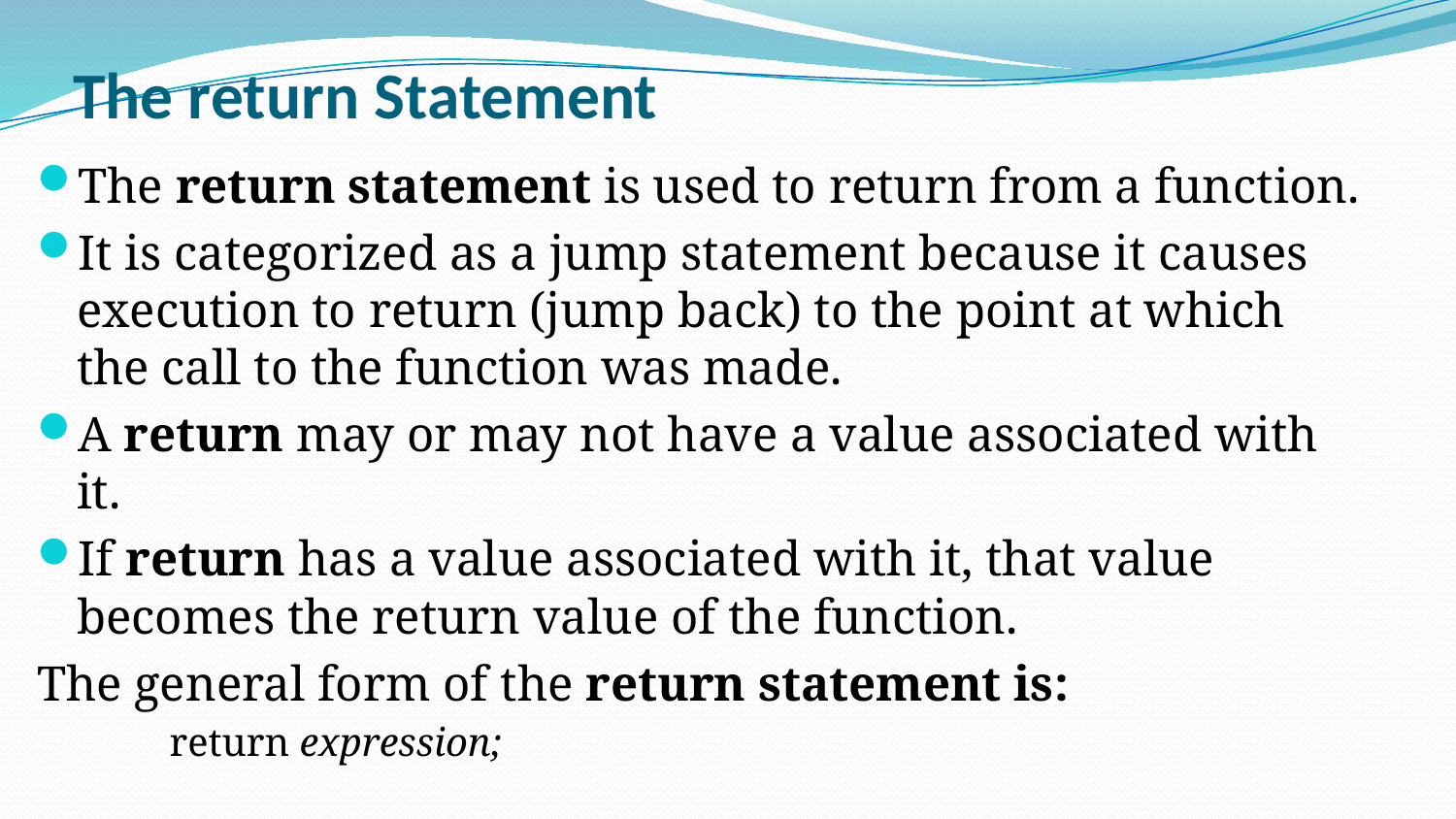

# The return Statement
The return statement is used to return from a function.
It is categorized as a jump statement because it causes execution to return (jump back) to the point at which the call to the function was made.
A return may or may not have a value associated with it.
If return has a value associated with it, that value becomes the return value of the function.
The general form of the return statement is:
		return expression;